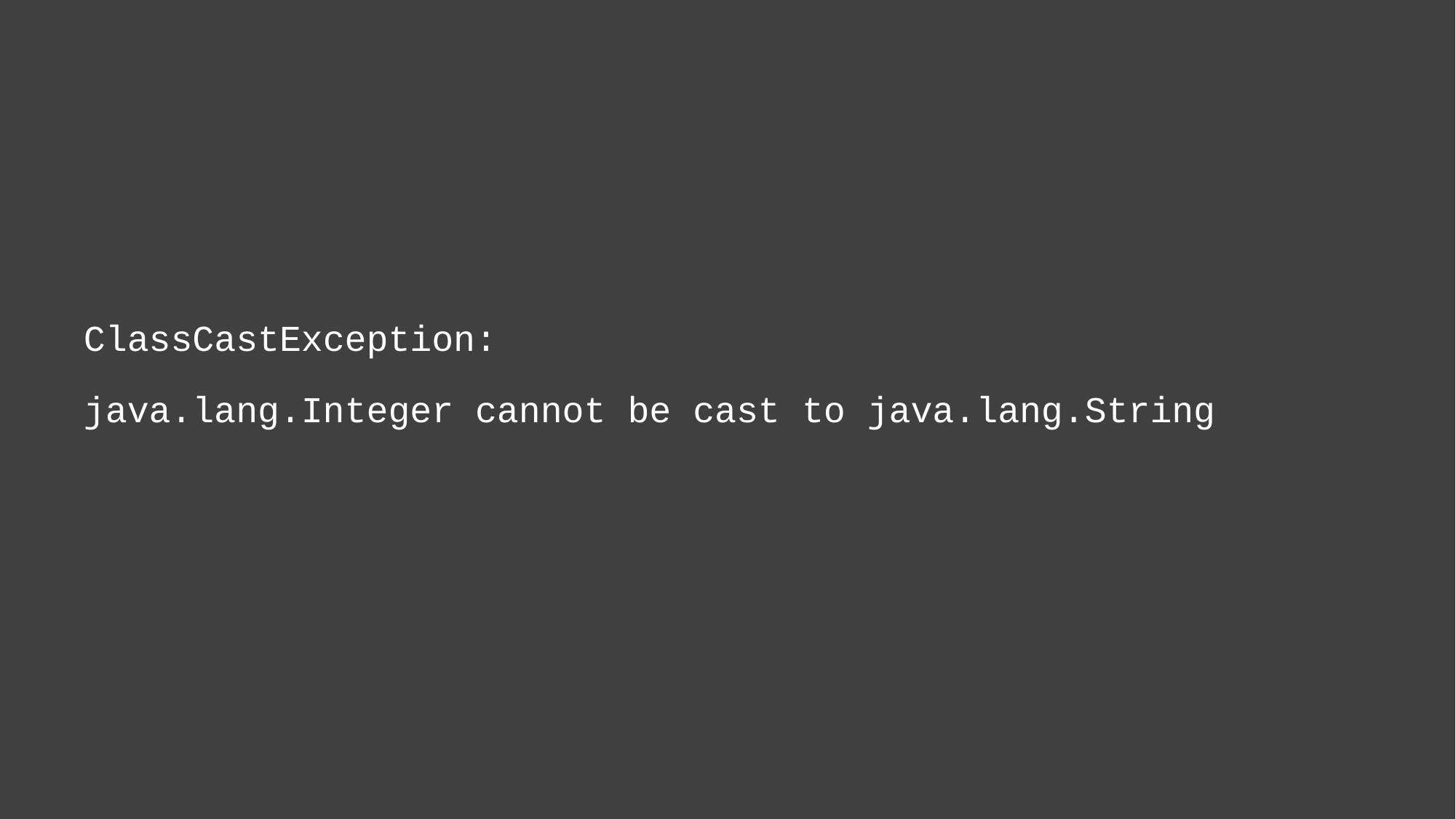

# ClassCastException:
java.lang.Integer cannot be cast to java.lang.String
4